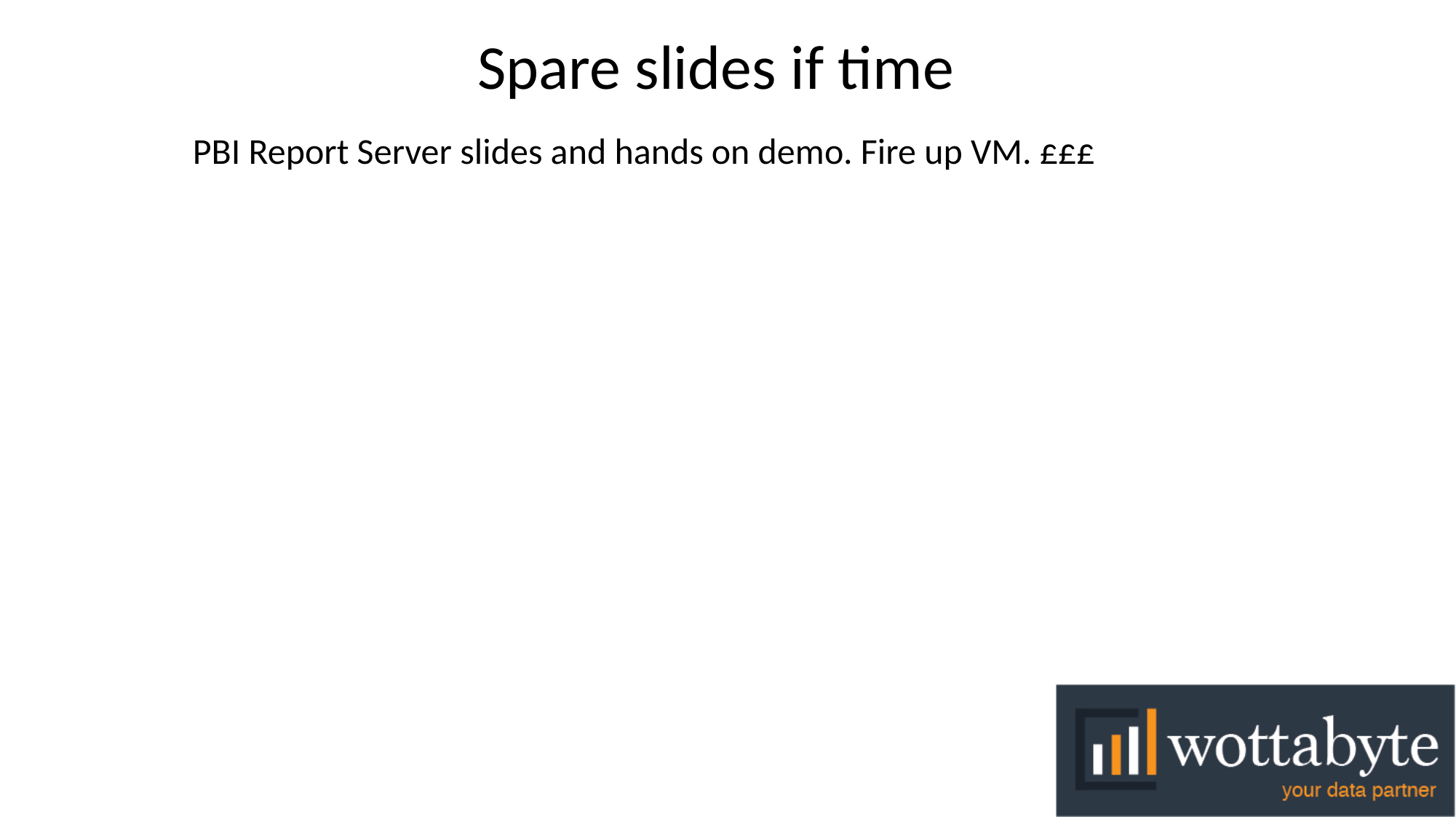

# Spare slides if time
PBI Report Server slides and hands on demo. Fire up VM. £££